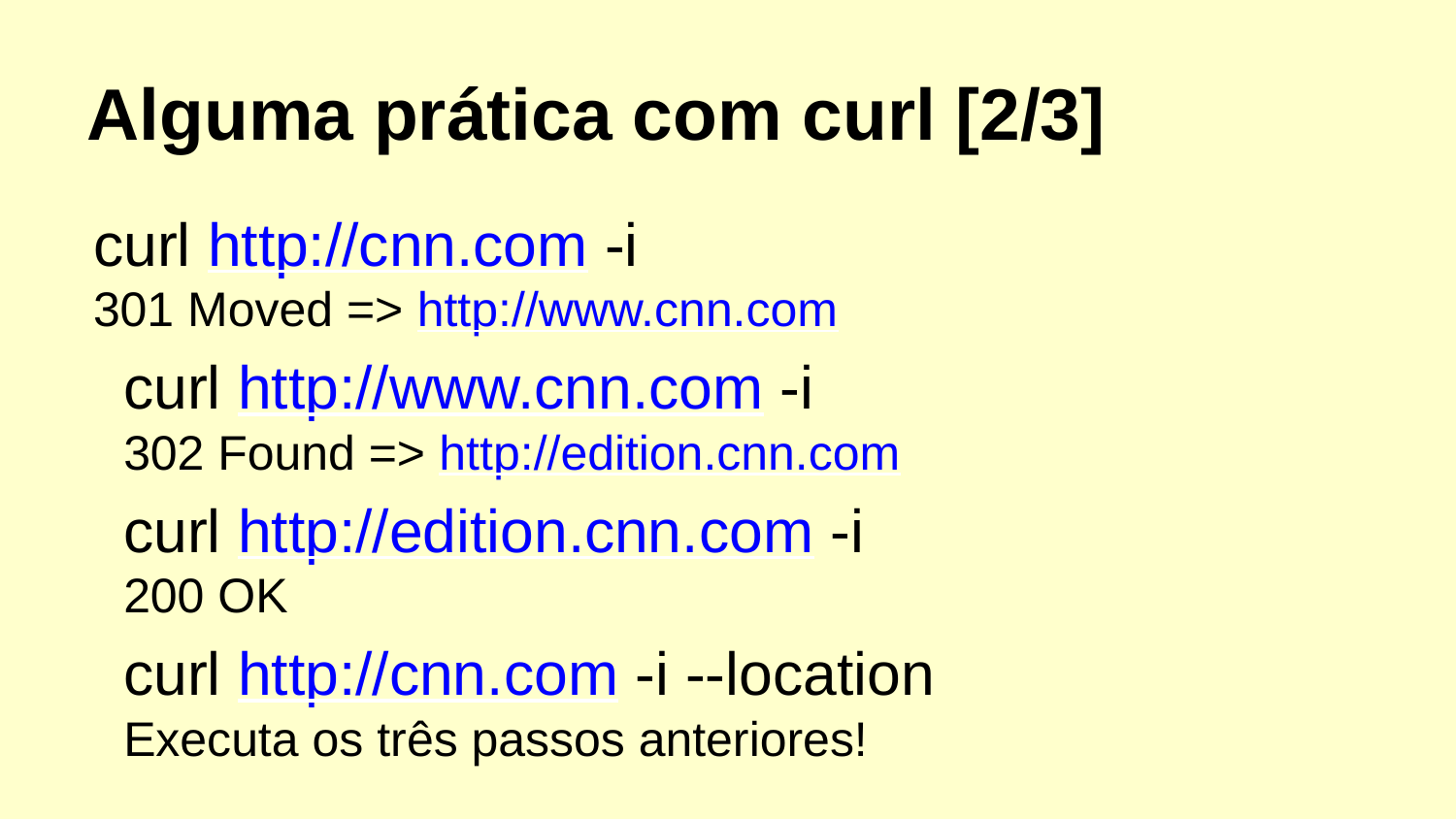

Alguma prática com curl [2/3]
curl http://cnn.com -i
301 Moved => http://www.cnn.com
curl http://www.cnn.com -i
302 Found => http://edition.cnn.com
curl http://edition.cnn.com -i
200 OK
curl http://cnn.com -i --location
Executa os três passos anteriores!